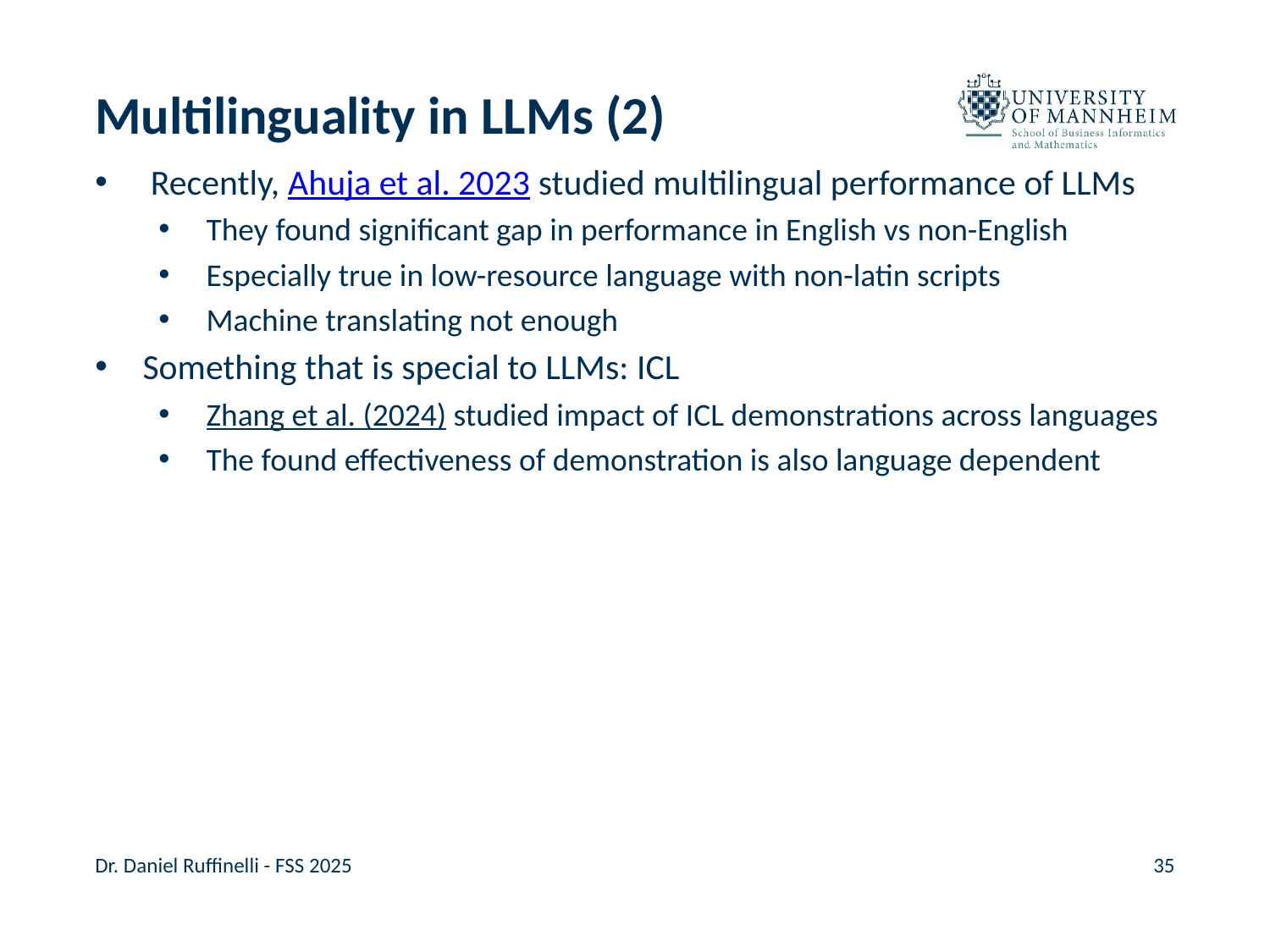

# Multilinguality in LLMs (2)
 Recently, Ahuja et al. 2023 studied multilingual performance of LLMs
They found significant gap in performance in English vs non-English
Especially true in low-resource language with non-latin scripts
Machine translating not enough
Something that is special to LLMs: ICL
Zhang et al. (2024) studied impact of ICL demonstrations across languages
The found effectiveness of demonstration is also language dependent

Dr. Daniel Ruffinelli - FSS 2025
35